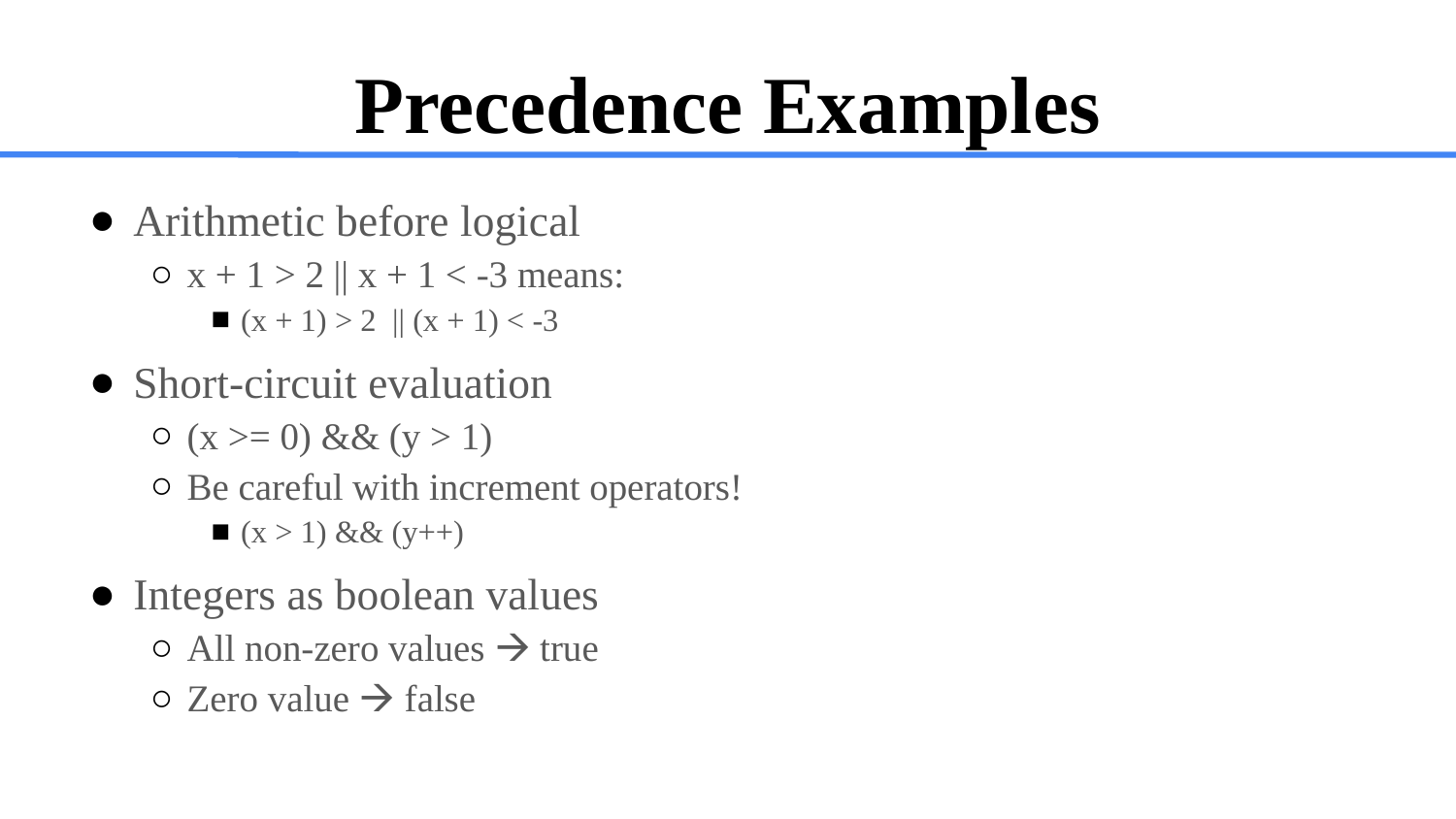

# Precedence Examples
Arithmetic before logical
x + 1 > 2 || x + 1 < -3 means:
(x + 1) > 2  || (x + 1) < -3
Short-circuit evaluation
(x >= 0) && (y > 1)
Be careful with increment operators!
(x > 1) && (y++)
Integers as boolean values
All non-zero values 🡪 true
Zero value 🡪 false